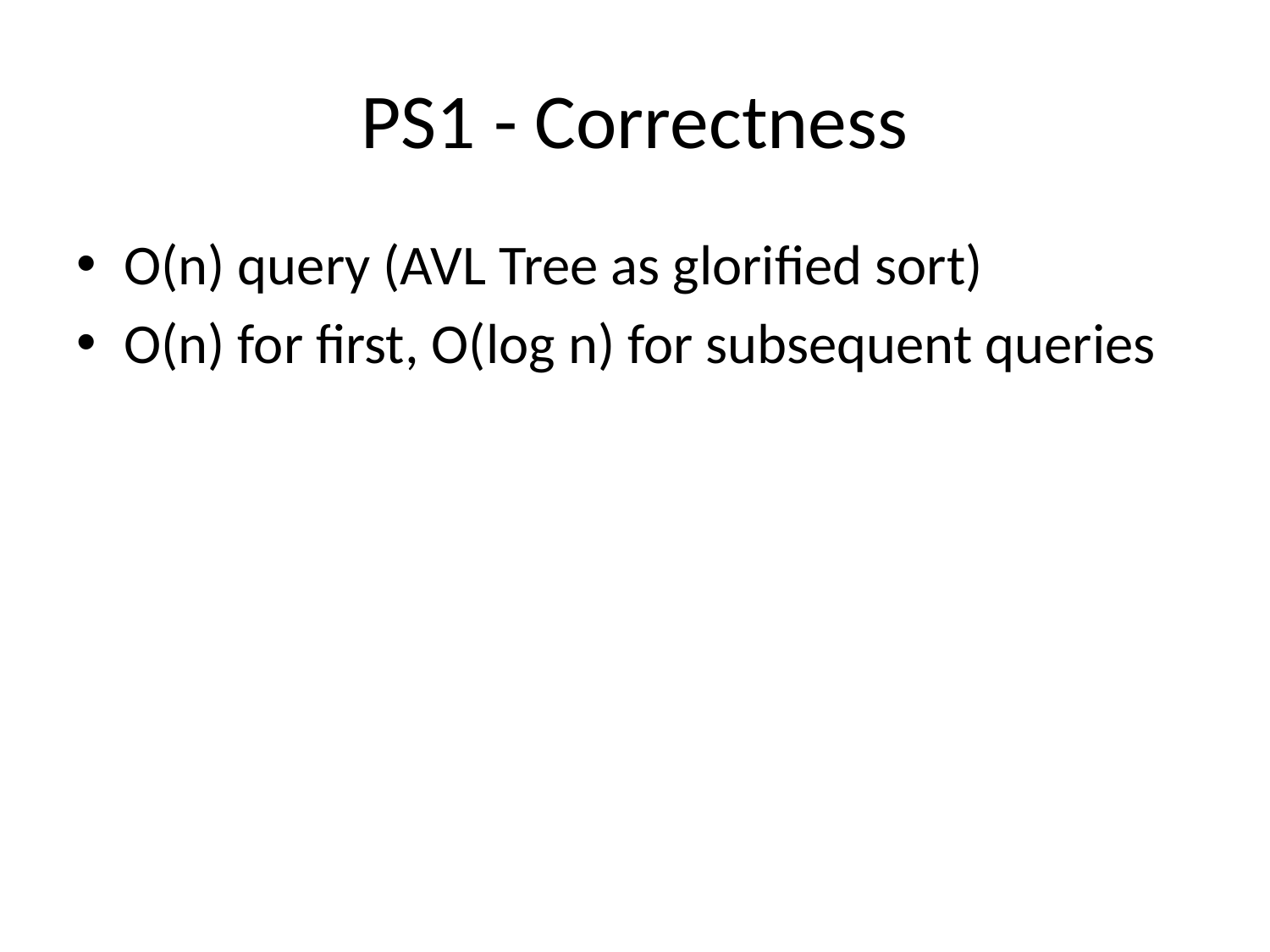

# PS1 - Correctness
O(n) query (AVL Tree as glorified sort)
O(n) for first, O(log n) for subsequent queries